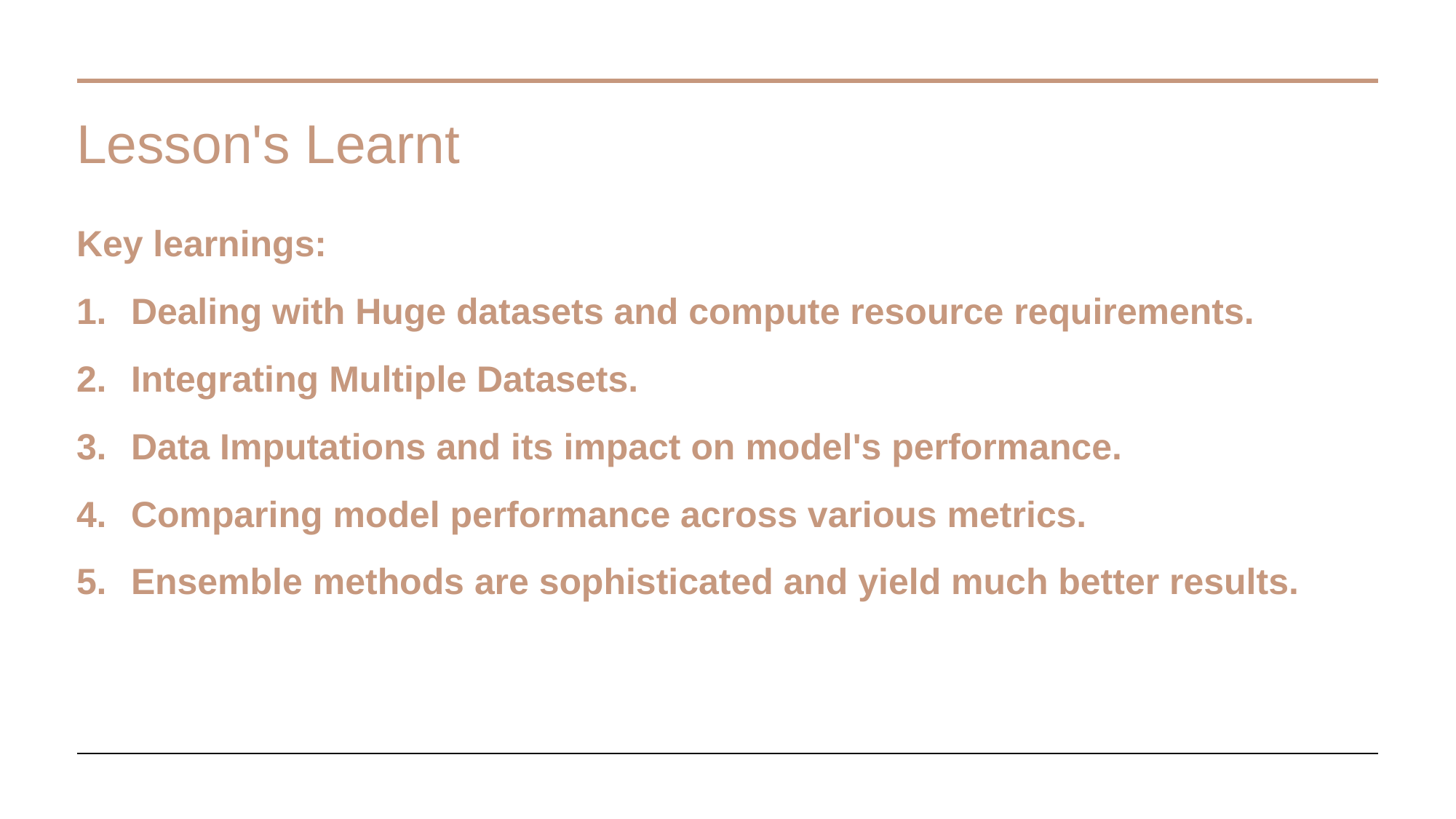

# Lesson's Learnt
Key learnings:
Dealing with Huge datasets and compute resource requirements.
Integrating Multiple Datasets.
Data Imputations and its impact on model's performance.
Comparing model performance across various metrics.
Ensemble methods are sophisticated and yield much better results.